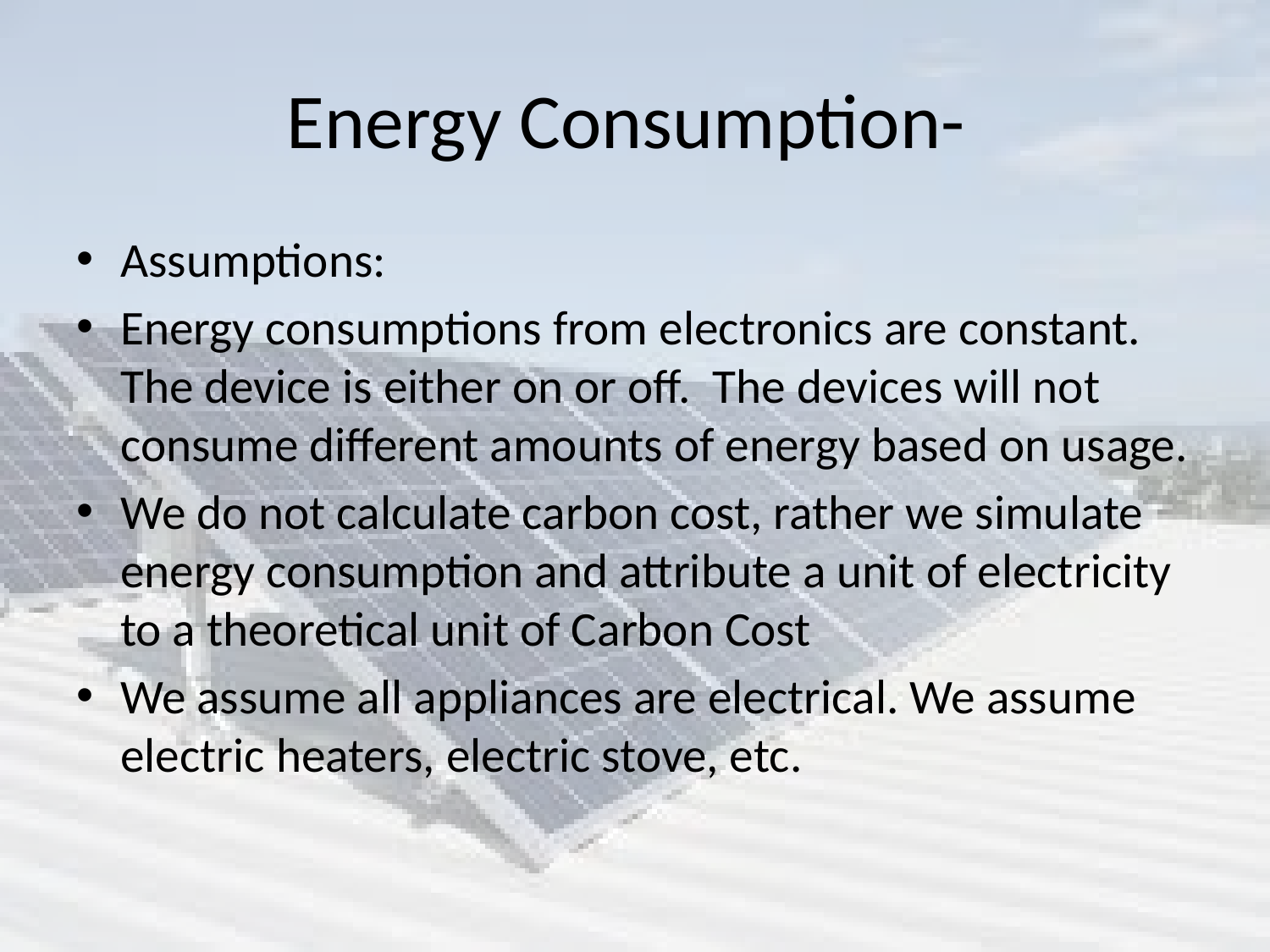

# Energy Consumption-
Assumptions:
Energy consumptions from electronics are constant. The device is either on or off.  The devices will not consume different amounts of energy based on usage.
We do not calculate carbon cost, rather we simulate energy consumption and attribute a unit of electricity to a theoretical unit of Carbon Cost
We assume all appliances are electrical. We assume electric heaters, electric stove, etc.